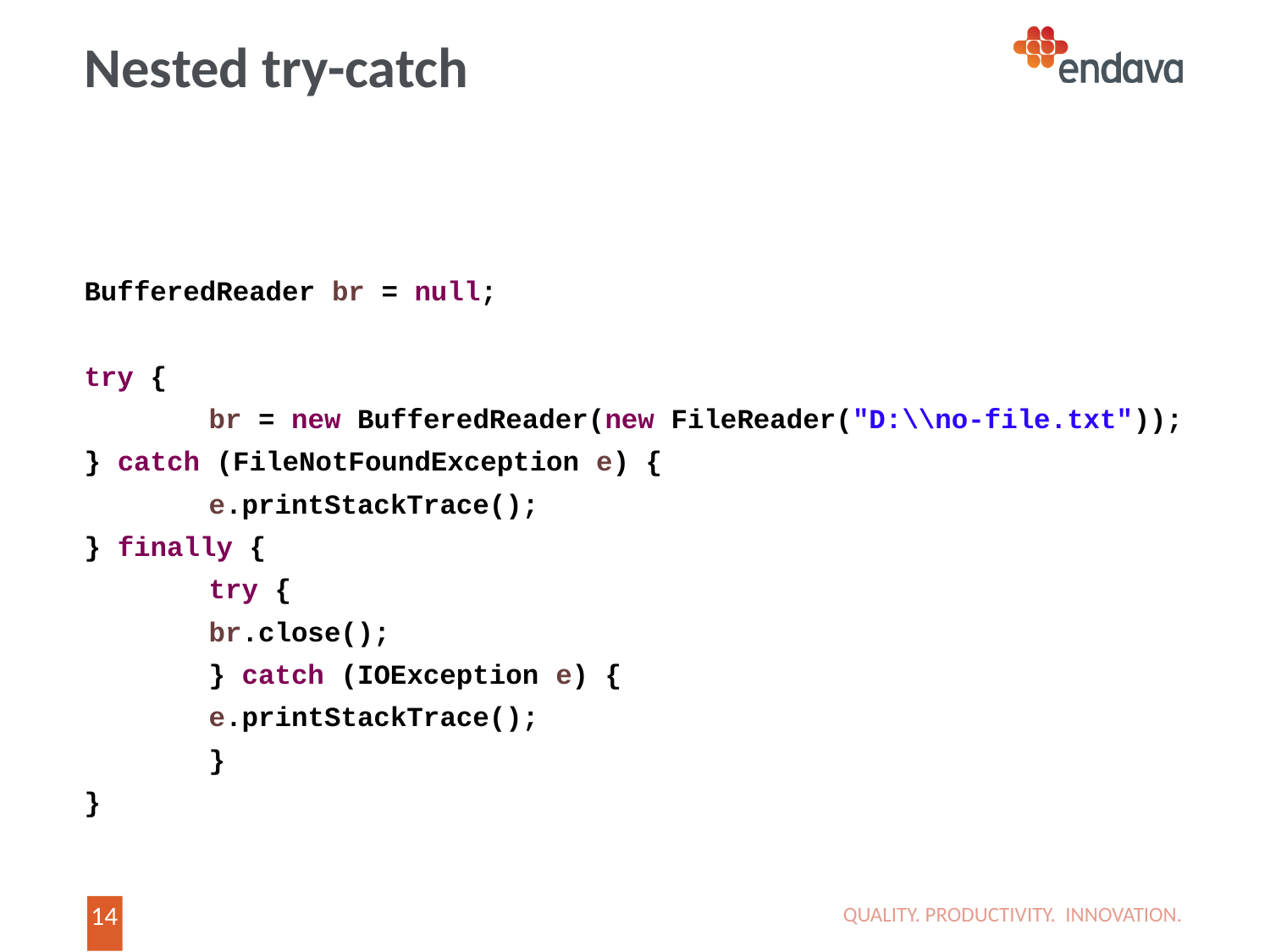

# Nested try-catch

BufferedReader br = null;

try {
	br = new BufferedReader(new FileReader("D:\\no-file.txt"));
} catch (FileNotFoundException e) {
	e.printStackTrace();
} finally {
	try {
		br.close();
	} catch (IOException e) {
		e.printStackTrace();
	}
}
QUALITY. PRODUCTIVITY.  INNOVATION.